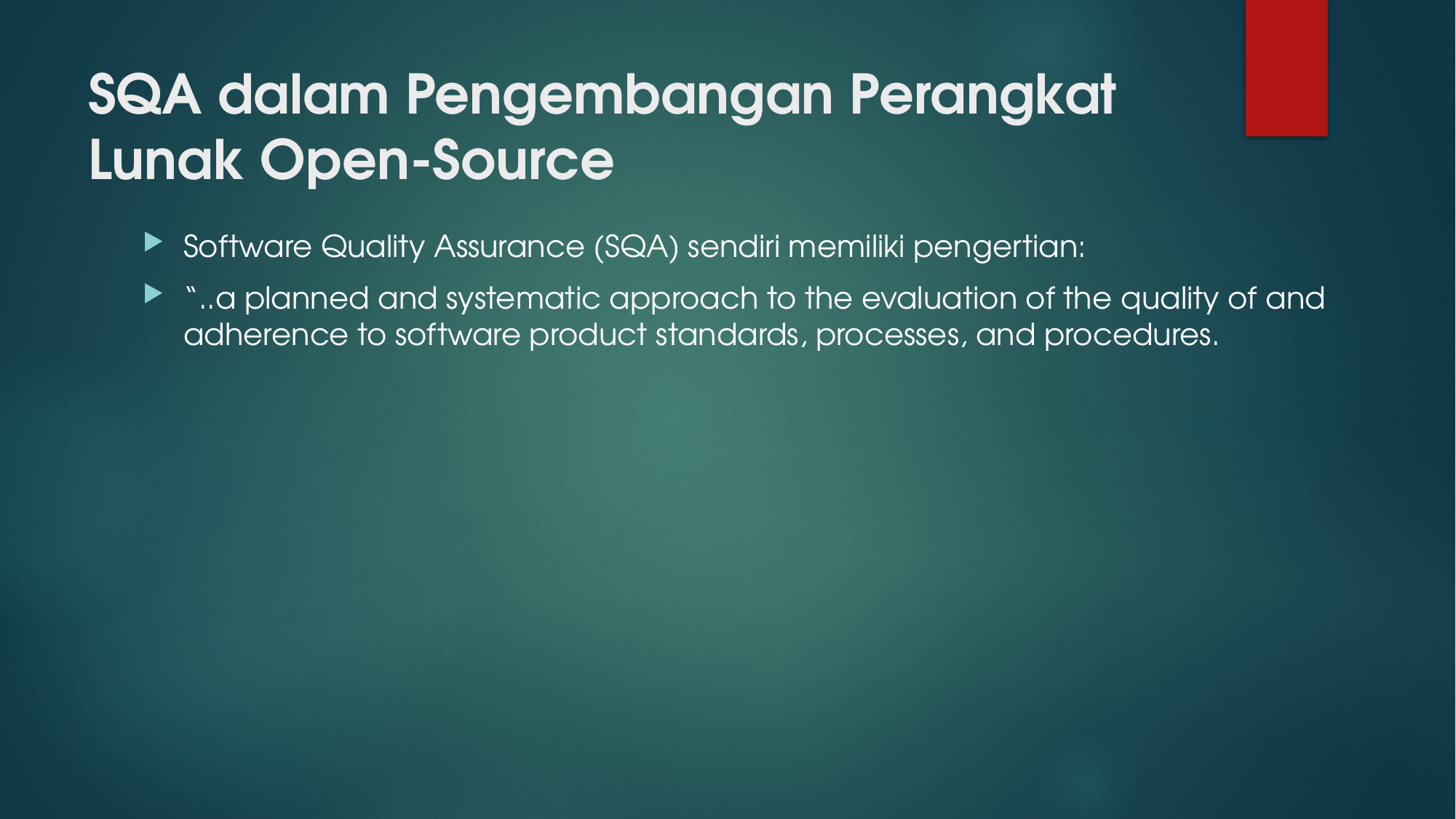

# SQA dalam Pengembangan Perangkat Lunak Open-Source
Software Quality Assurance (SQA) sendiri memiliki pengertian:
“..a planned and systematic approach to the evaluation of the quality of and adherence to software product standards, processes, and procedures.